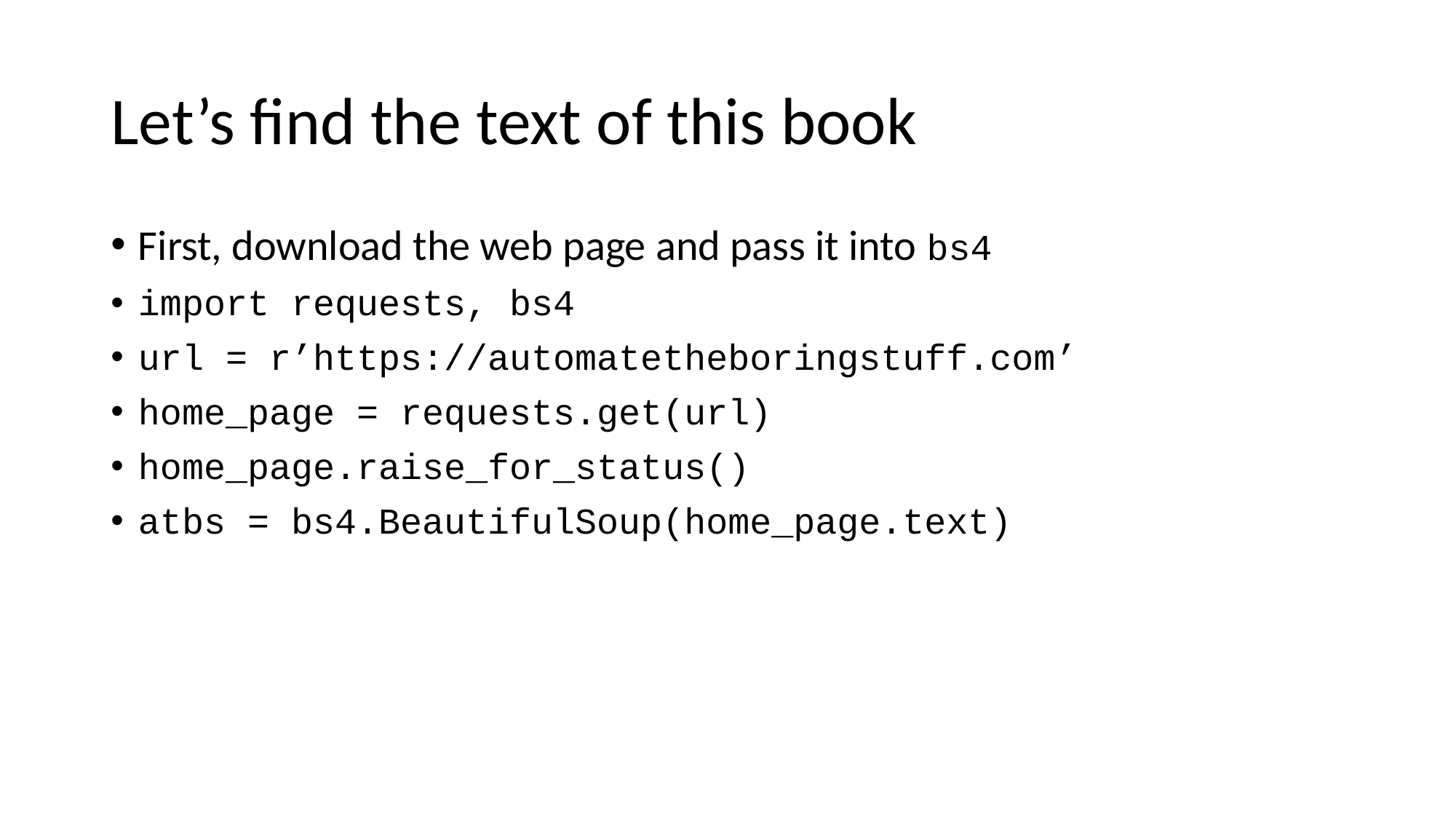

# Let’s find the text of this book
First, download the web page and pass it into bs4
import requests, bs4
url = r’https://automatetheboringstuff.com’
home_page = requests.get(url)
home_page.raise_for_status()
atbs = bs4.BeautifulSoup(home_page.text)